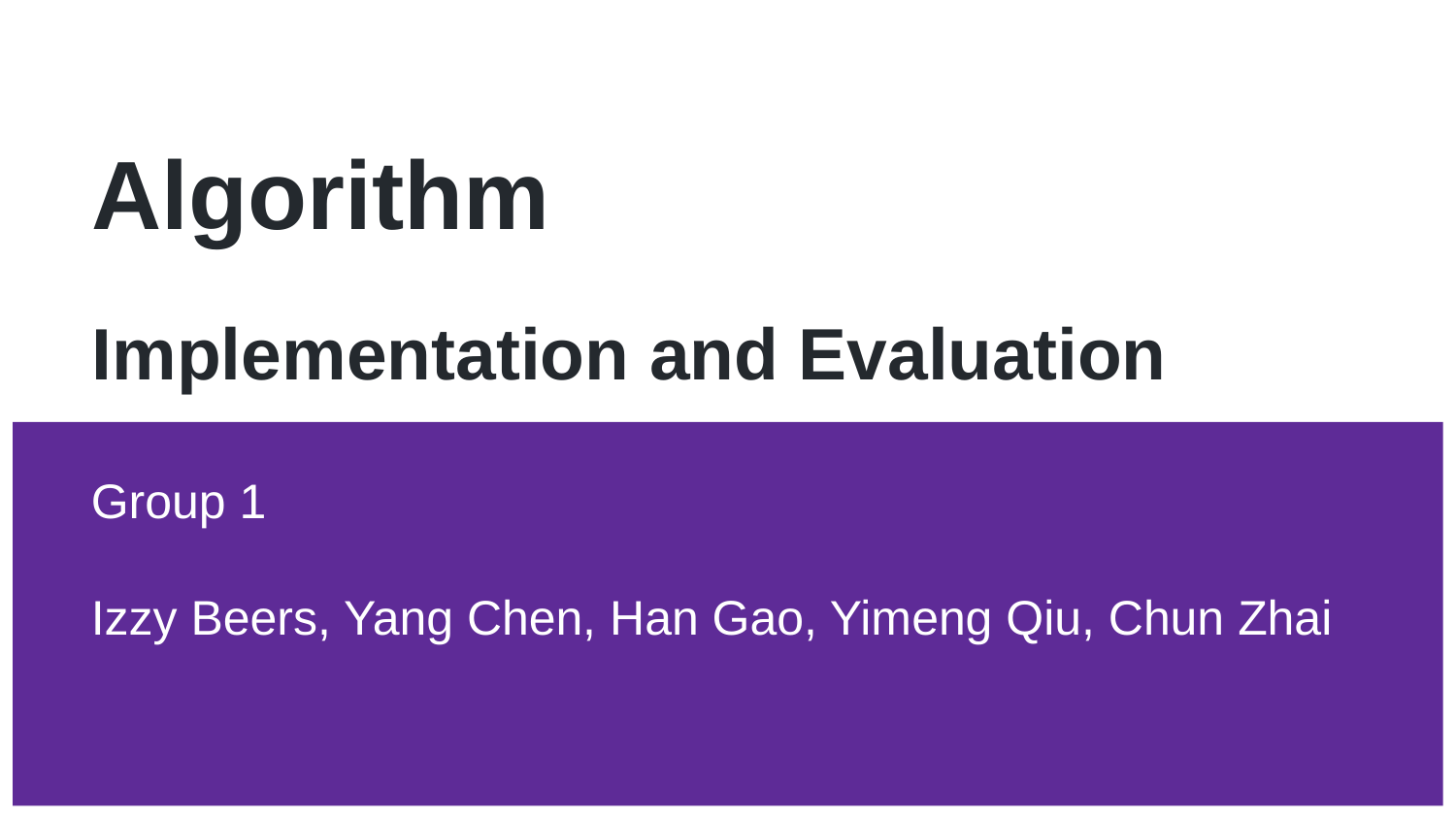

# Algorithm
Implementation and Evaluation
Group 1

Izzy Beers, Yang Chen, Han Gao, Yimeng Qiu, Chun Zhai